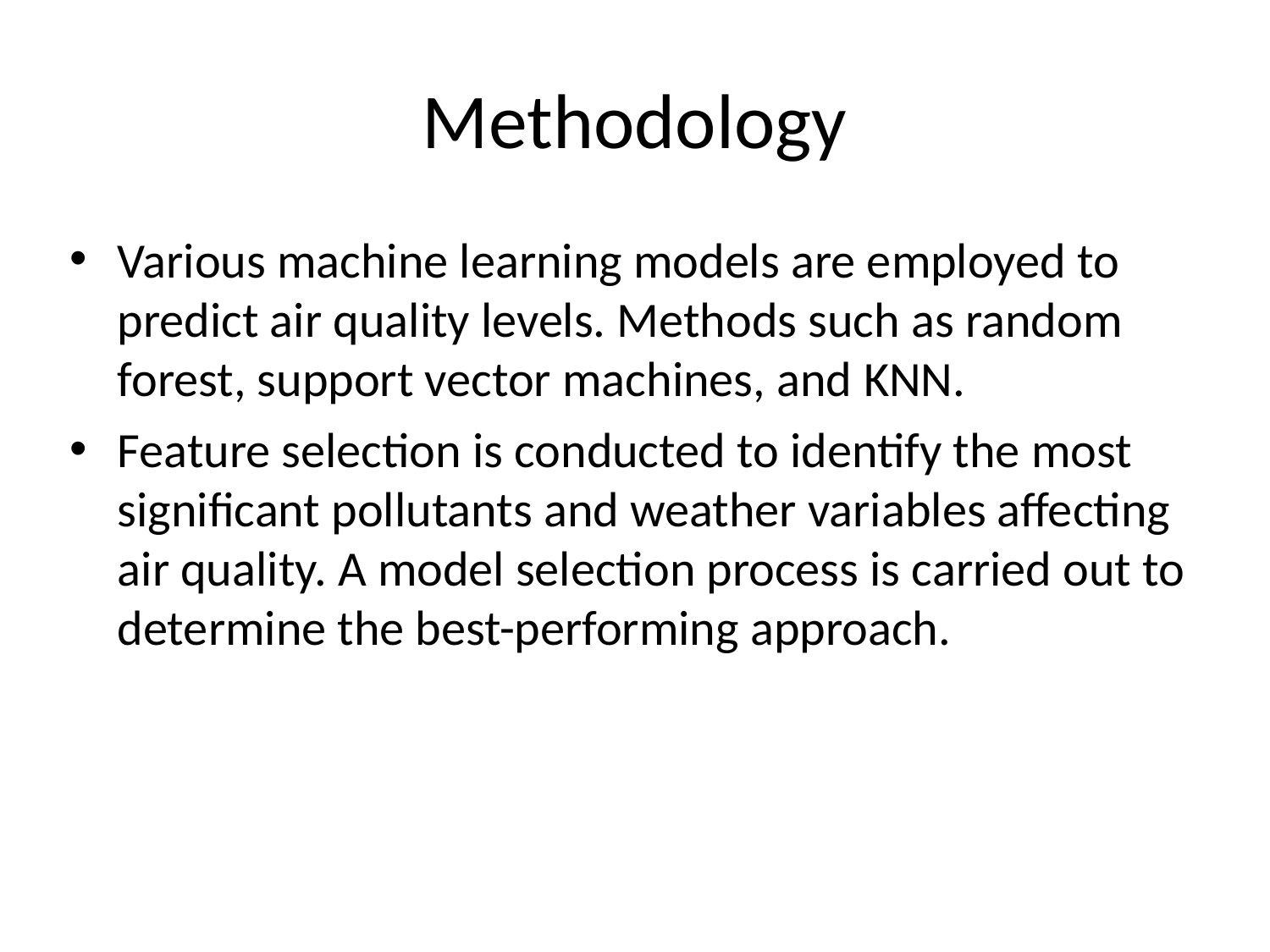

# Methodology
Various machine learning models are employed to predict air quality levels. Methods such as random forest, support vector machines, and KNN.
Feature selection is conducted to identify the most significant pollutants and weather variables affecting air quality. A model selection process is carried out to determine the best-performing approach.